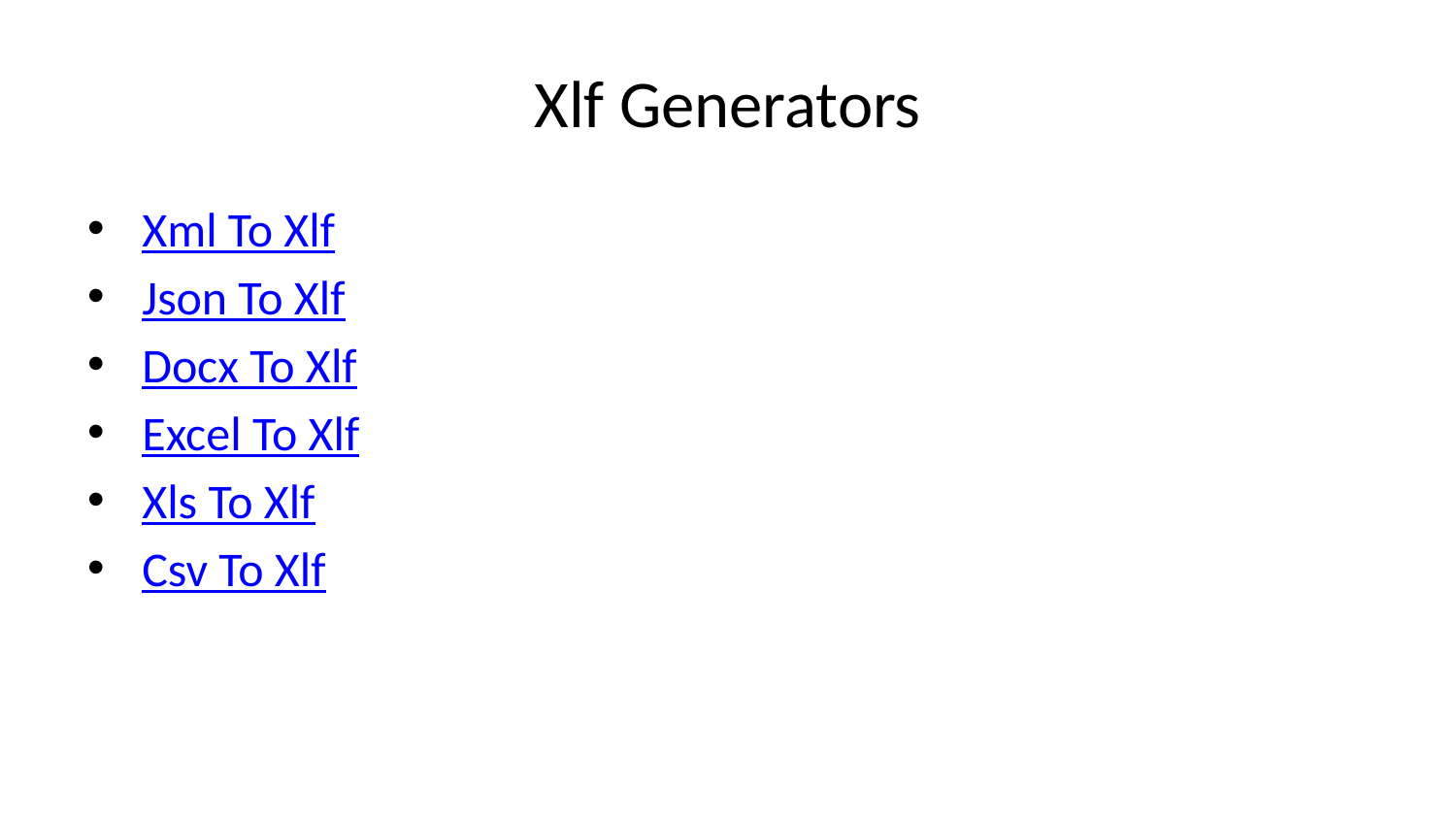

# Xlf Generators
Xml To Xlf
Json To Xlf
Docx To Xlf
Excel To Xlf
Xls To Xlf
Csv To Xlf